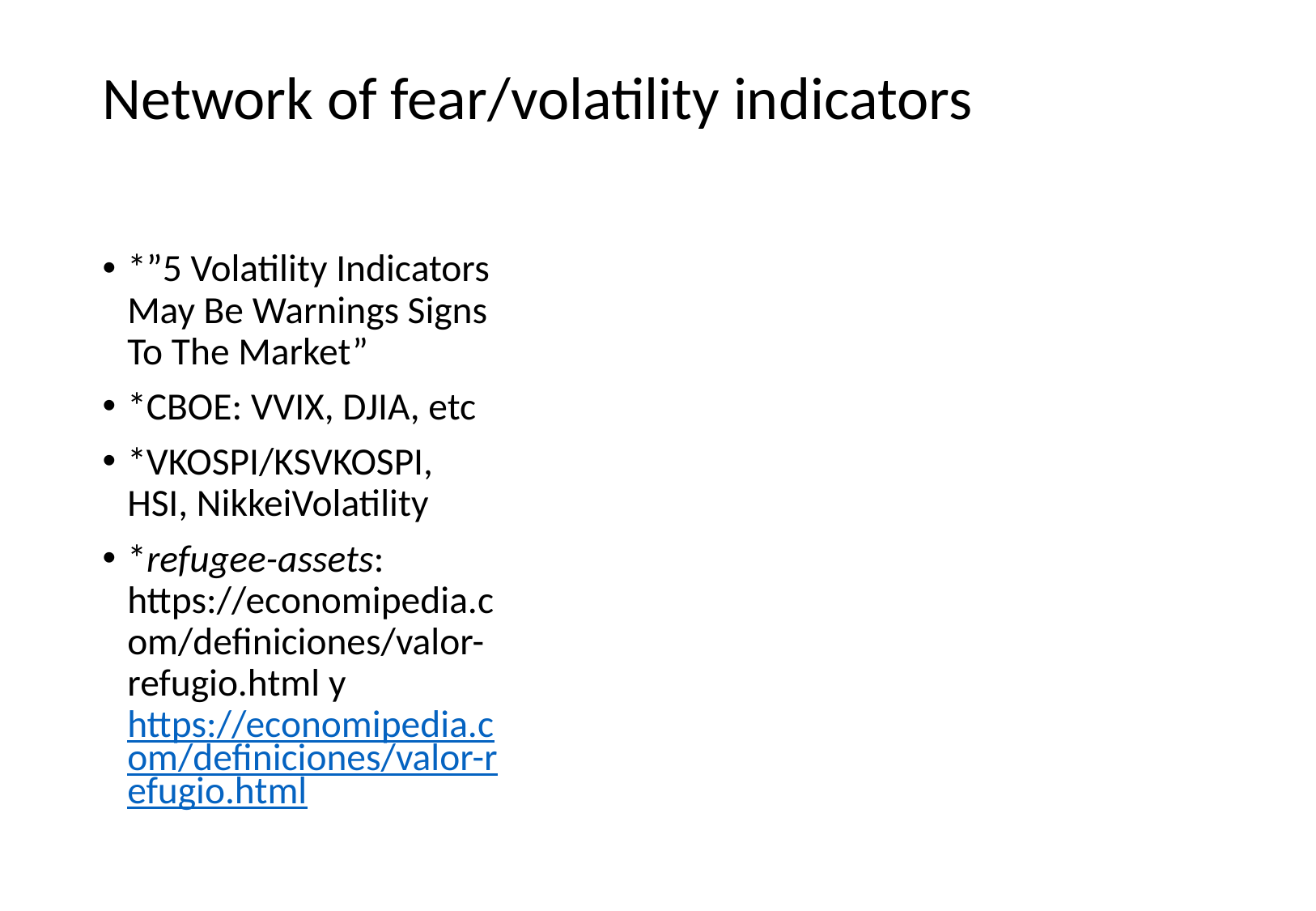

# Network of fear/volatility indicators
*”5 Volatility Indicators May Be Warnings Signs To The Market”
*CBOE: VVIX, DJIA, etc
*VKOSPI/KSVKOSPI, HSI, NikkeiVolatility
*refugee-assets: https://economipedia.com/definiciones/valor-refugio.html y https://economipedia.com/definiciones/valor-refugio.html